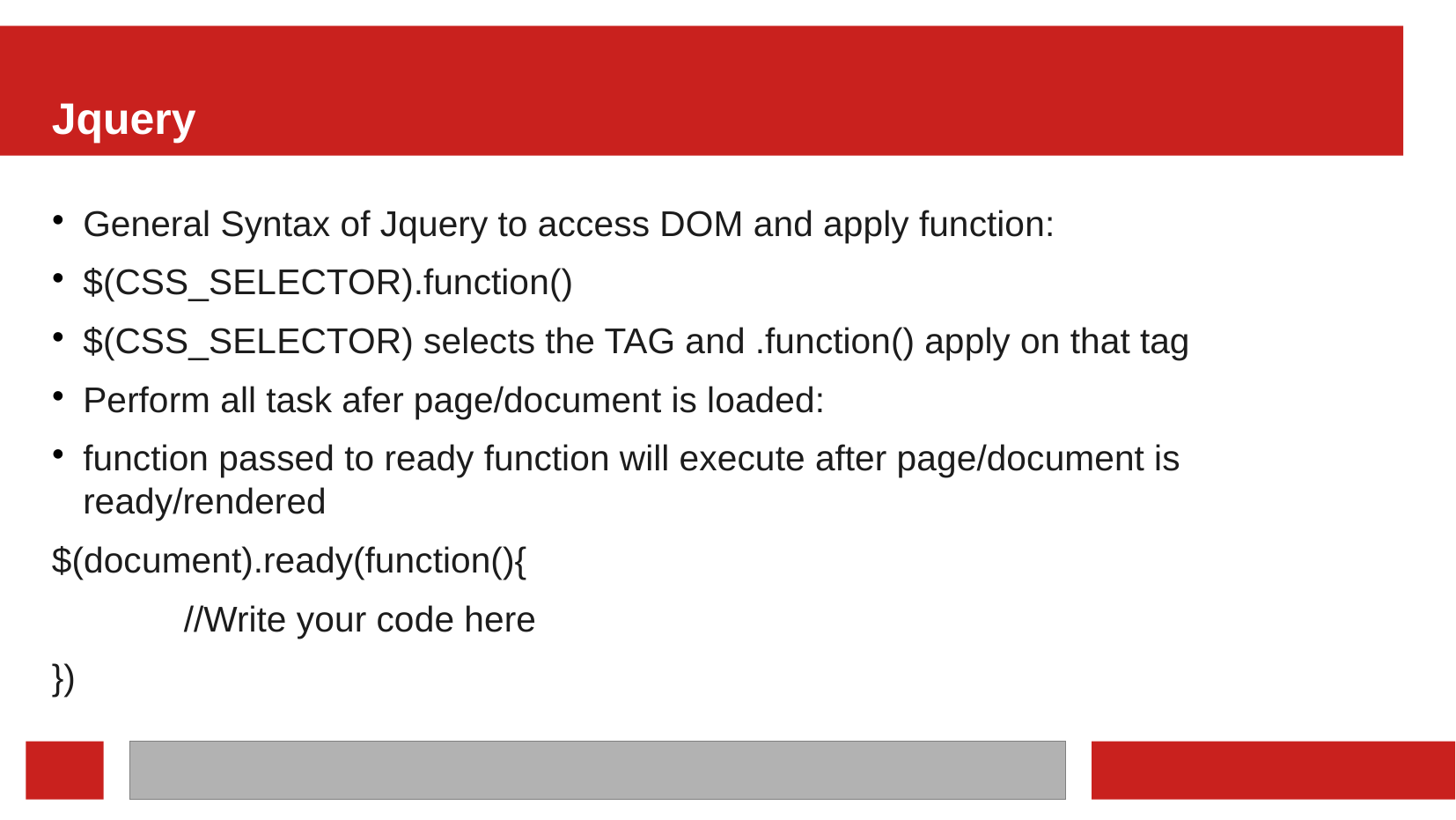

Jquery
General Syntax of Jquery to access DOM and apply function:
$(CSS_SELECTOR).function()
$(CSS_SELECTOR) selects the TAG and .function() apply on that tag
Perform all task afer page/document is loaded:
function passed to ready function will execute after page/document is ready/rendered
$(document).ready(function(){
	//Write your code here
})